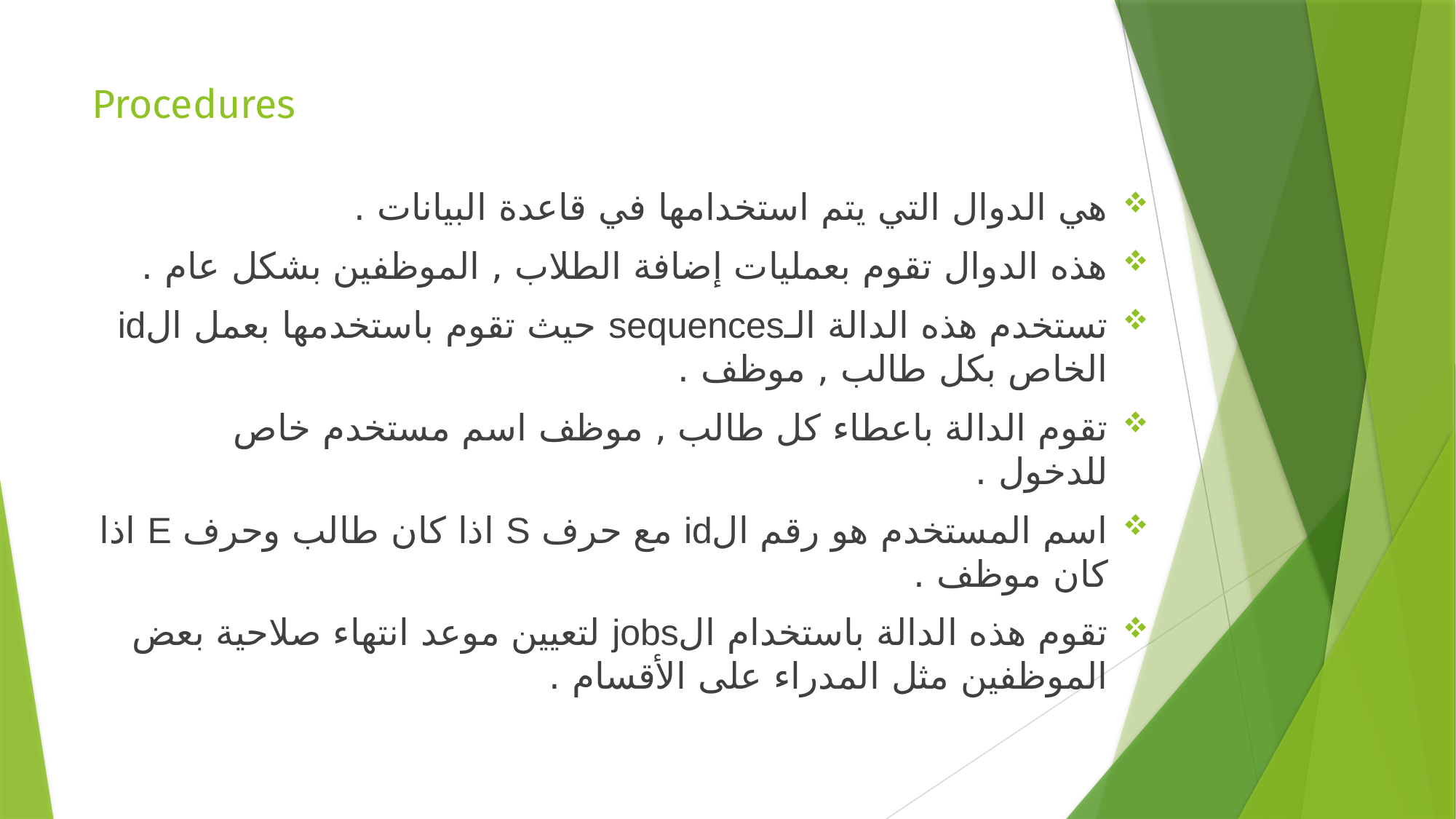

# Procedures
هي الدوال التي يتم استخدامها في قاعدة البيانات .
هذه الدوال تقوم بعمليات إضافة الطلاب , الموظفين بشكل عام .
تستخدم هذه الدالة الـsequences حيث تقوم باستخدمها بعمل الid الخاص بكل طالب , موظف .
تقوم الدالة باعطاء كل طالب , موظف اسم مستخدم خاص للدخول .
اسم المستخدم هو رقم الid مع حرف S اذا كان طالب وحرف E اذا كان موظف .
تقوم هذه الدالة باستخدام الjobs لتعيين موعد انتهاء صلاحية بعض الموظفين مثل المدراء على الأقسام .